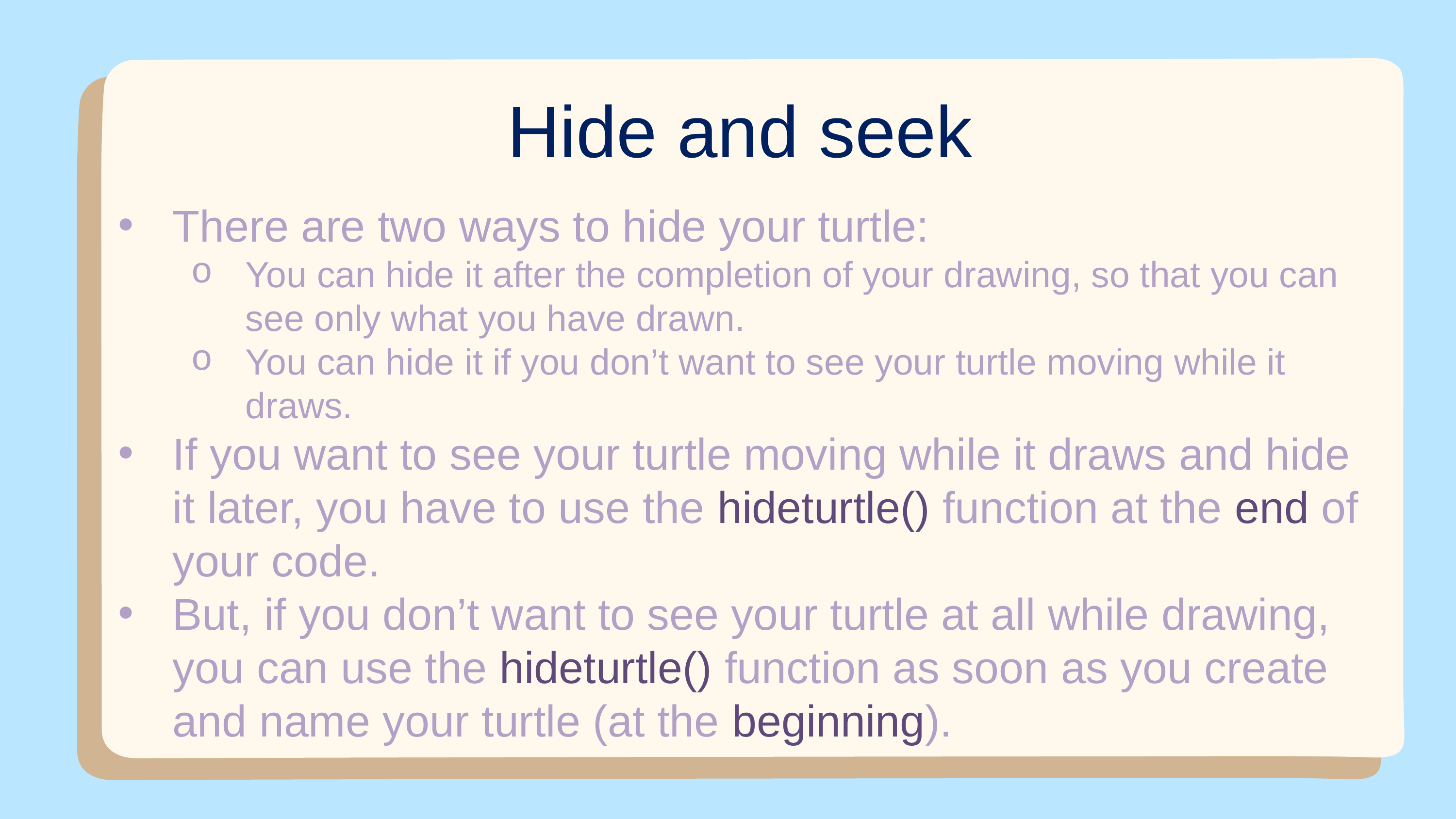

Hide and seek
There are two ways to hide your turtle:
You can hide it after the completion of your drawing, so that you can see only what you have drawn.
You can hide it if you don’t want to see your turtle moving while it draws.
If you want to see your turtle moving while it draws and hide it later, you have to use the hideturtle() function at the end of your code.
But, if you don’t want to see your turtle at all while drawing, you can use the hideturtle() function as soon as you create and name your turtle (at the beginning).